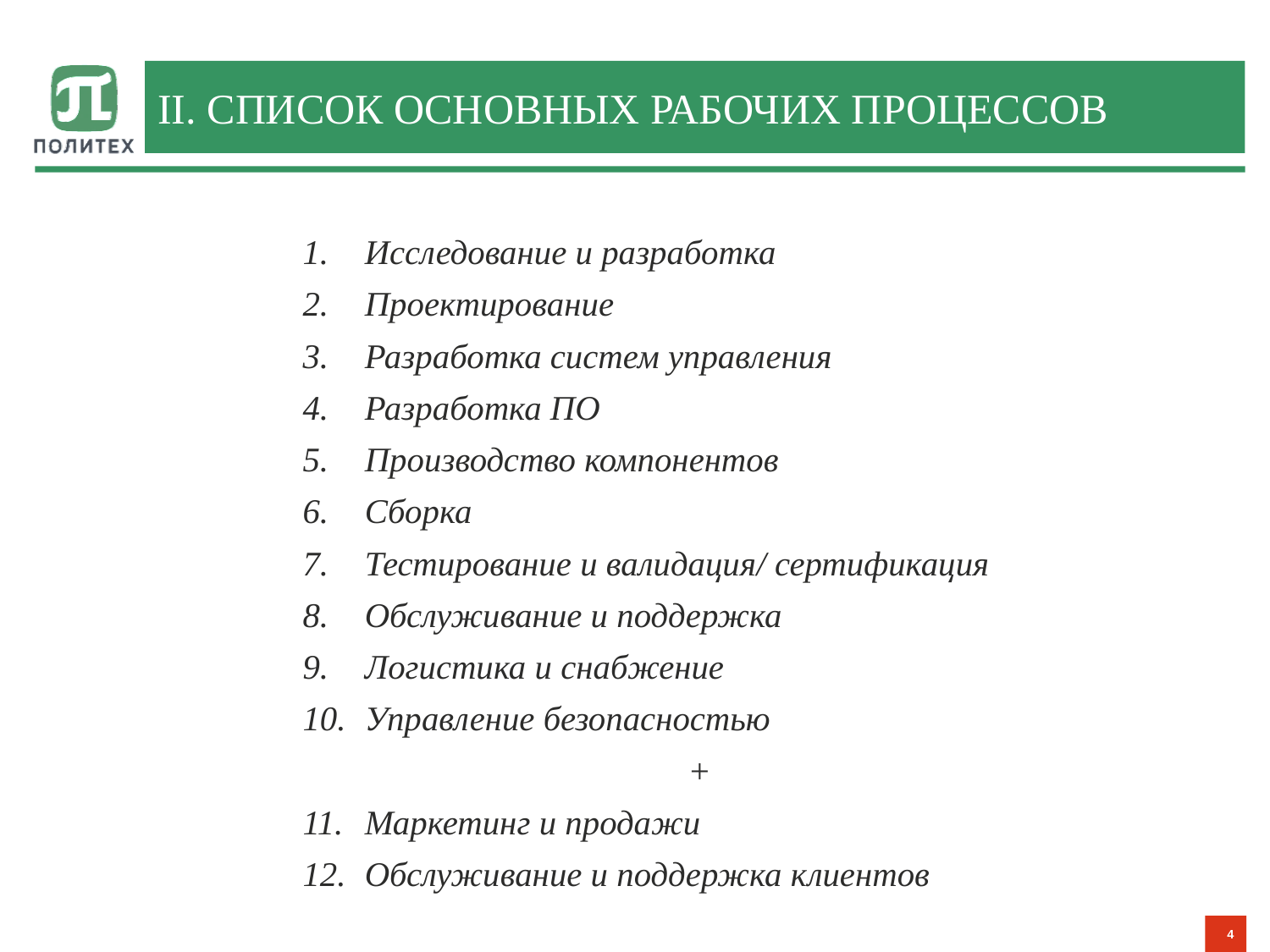

# II. список основных рабочих процессов
Исследование и разработка
Проектирование
Разработка систем управления
Разработка ПО
Производство компонентов
Сборка
Тестирование и валидация/ сертификация
Обслуживание и поддержка
Логистика и снабжение
Управление безопасностью
 +
Маркетинг и продажи
Обслуживание и поддержка клиентов
4